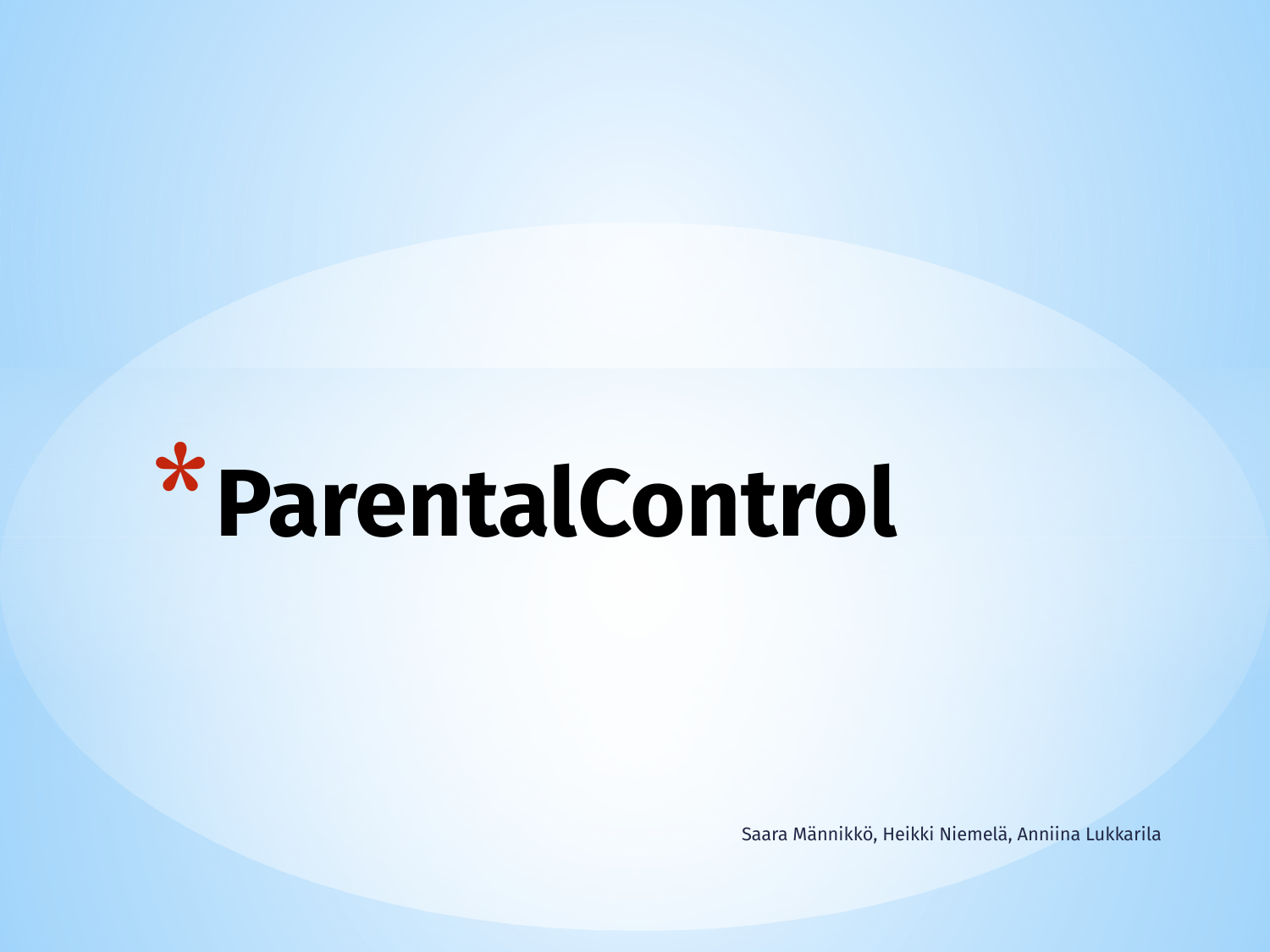

# ParentalControl
		Saara Männikkö, Heikki Niemelä, Anniina Lukkarila